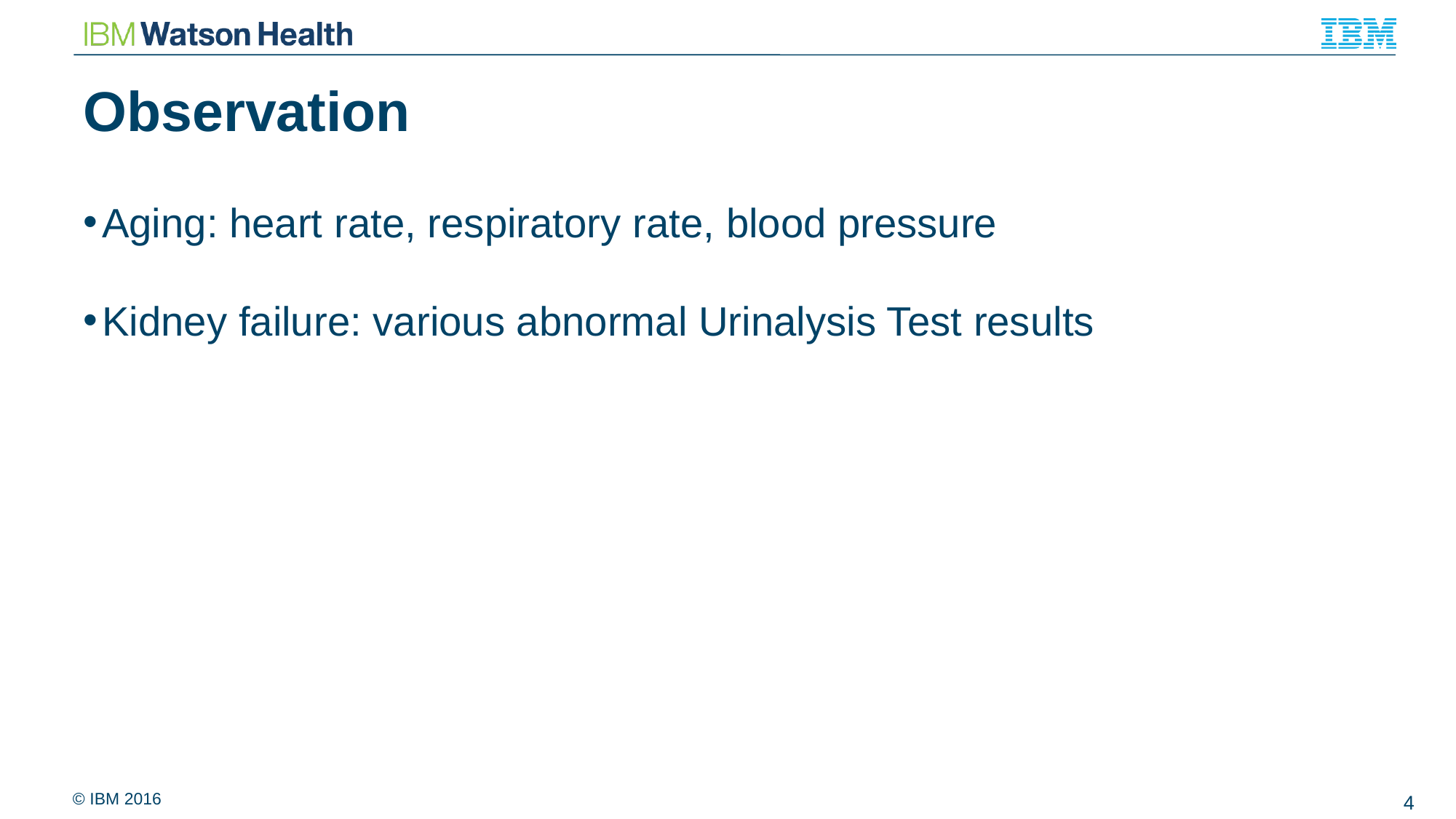

# Observation
Aging: heart rate, respiratory rate, blood pressure

Kidney failure: various abnormal Urinalysis Test results